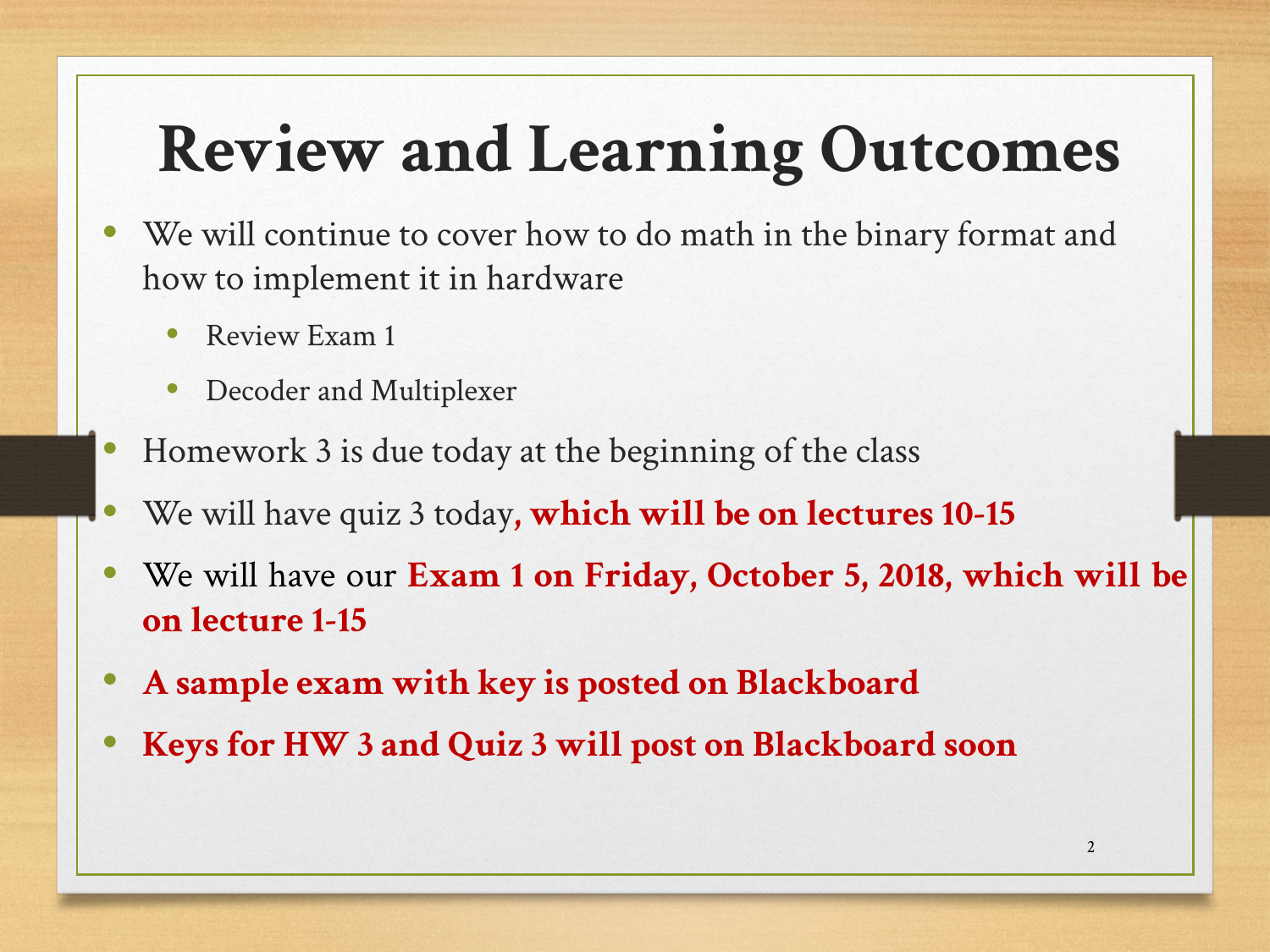

Review and Learning Outcomes
We will continue to cover how to do math in the binary format and how to implement it in hardware
Review Exam 1
Decoder and Multiplexer
Homework 3 is due today at the beginning of the class
We will have quiz 3 today, which will be on lectures 10-15
We will have our Exam 1 on Friday, October 5, 2018, which will be on lecture 1-15
A sample exam with key is posted on Blackboard
Keys for HW 3 and Quiz 3 will post on Blackboard soon

2